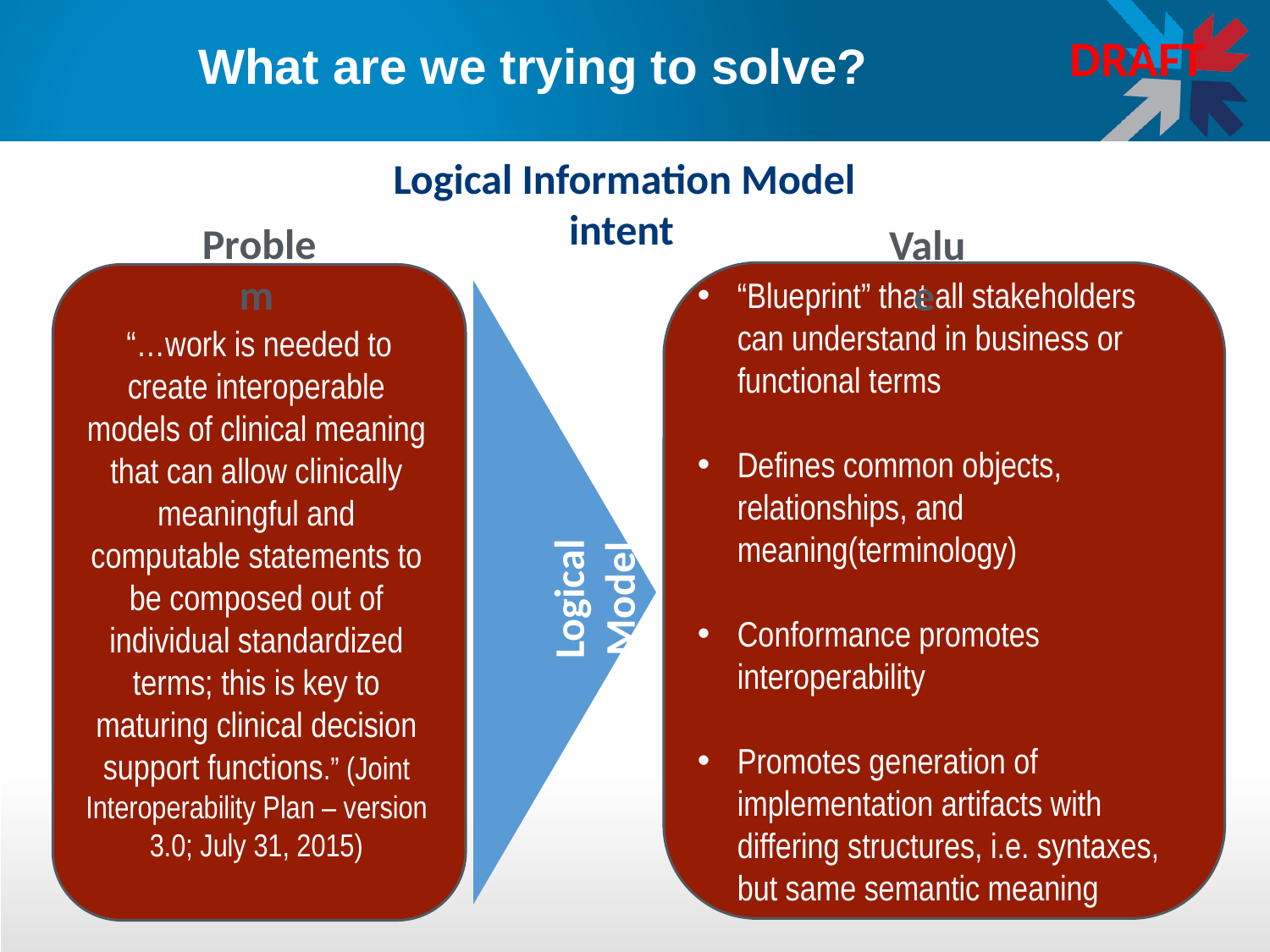

# What are we trying to solve?
DRAFT
Logical Information Model intent
Problem
Value

“Blueprint” that all stakeholders can understand in business or functional terms
Defines common objects, relationships, and meaning(terminology)
Conformance promotes interoperability
Promotes generation of implementation artifacts with differing structures, i.e. syntaxes, but same semantic meaning

“…work is needed to create interoperable models of clinical meaning that can allow clinically meaningful and computable statements to be composed out of individual standardized terms; this is key to maturing clinical decision support functions.” (Joint Interoperability Plan – version 3.0; July 31, 2015)

Logical
Model
6